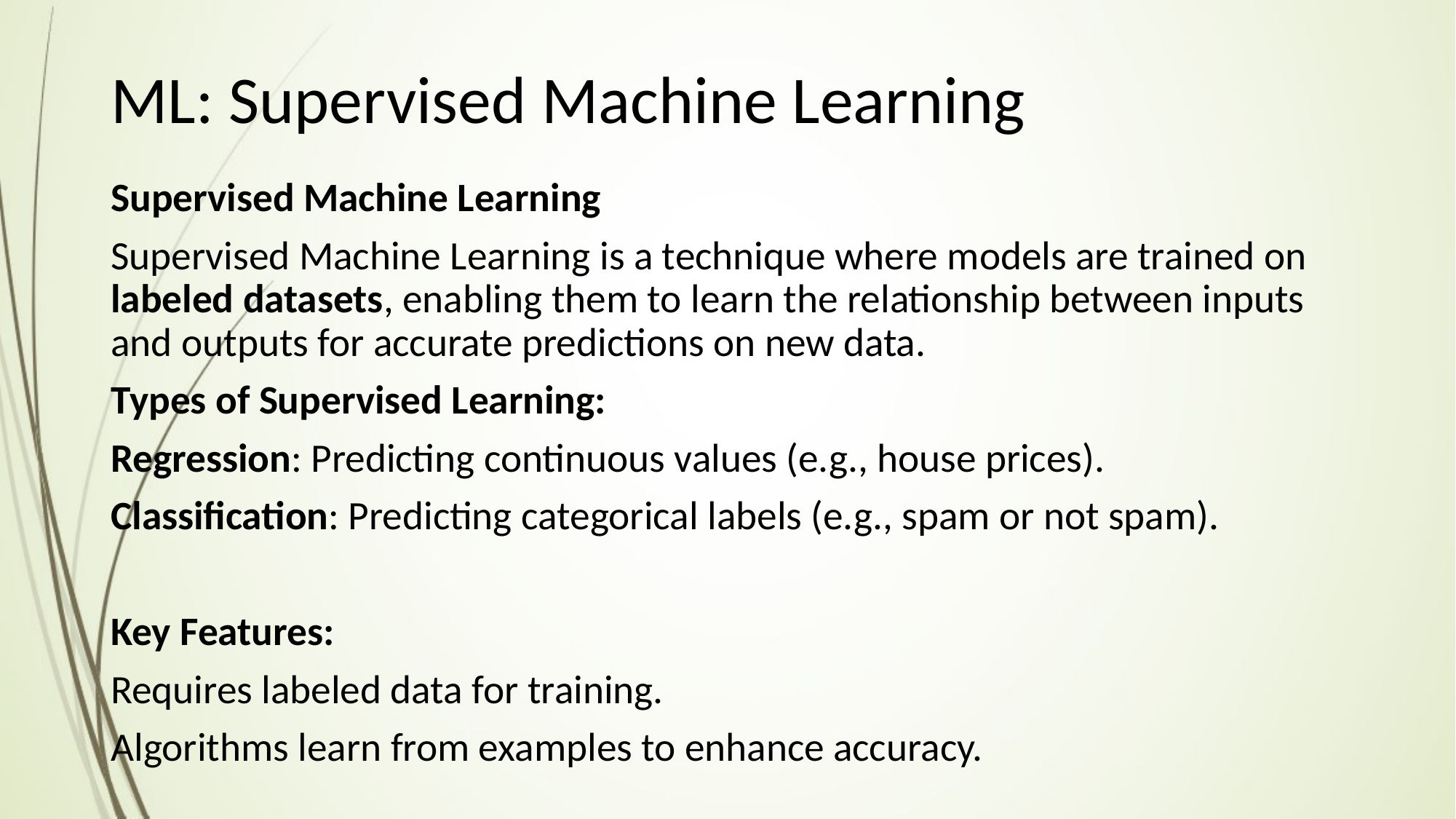

# ML: Supervised Machine Learning
Supervised Machine Learning
Supervised Machine Learning is a technique where models are trained on labeled datasets, enabling them to learn the relationship between inputs and outputs for accurate predictions on new data.
Types of Supervised Learning:
Regression: Predicting continuous values (e.g., house prices).
Classification: Predicting categorical labels (e.g., spam or not spam).

Key Features:
Requires labeled data for training.
Algorithms learn from examples to enhance accuracy.